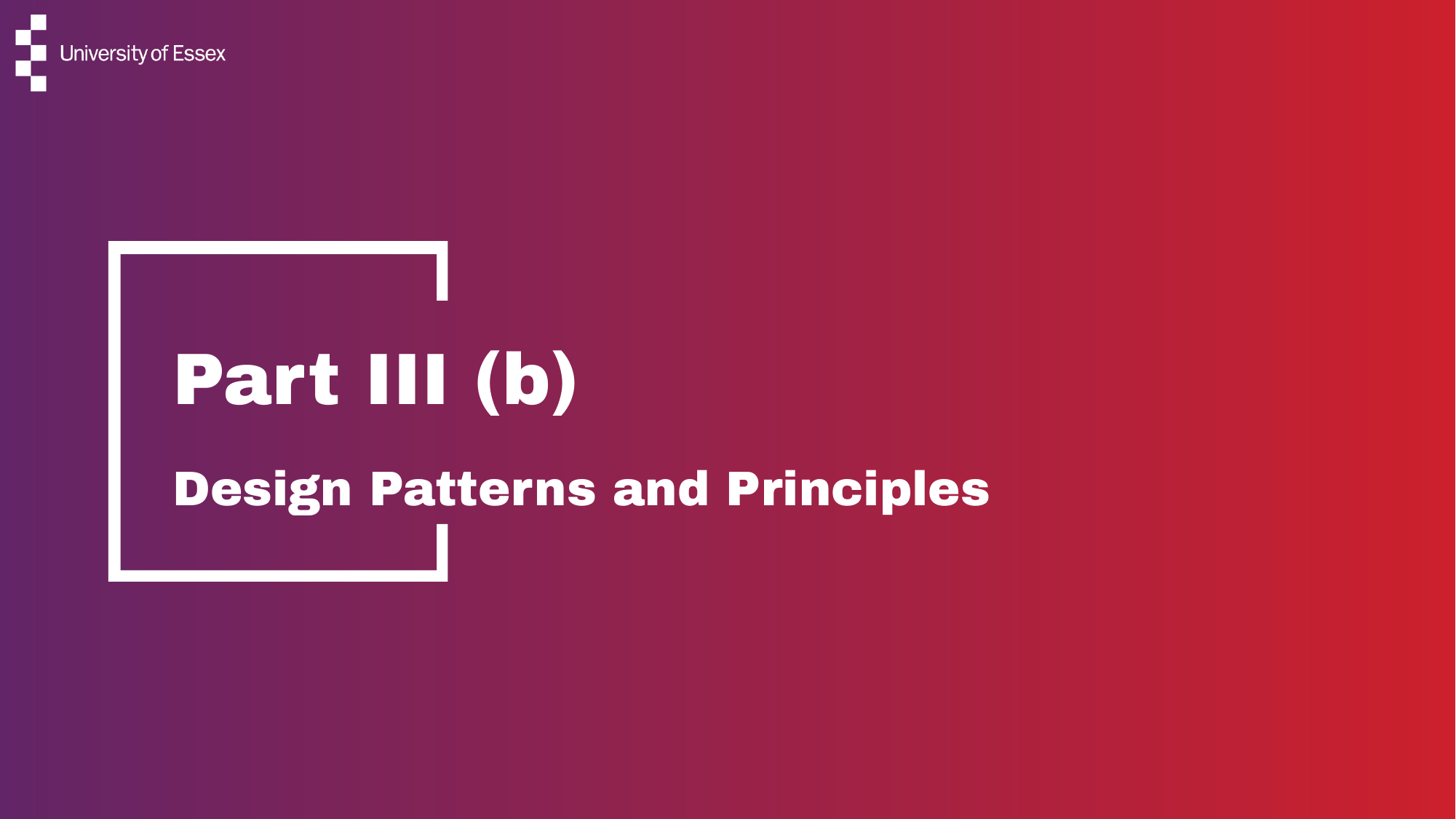

# Part III (b)
Design Patterns and Principles